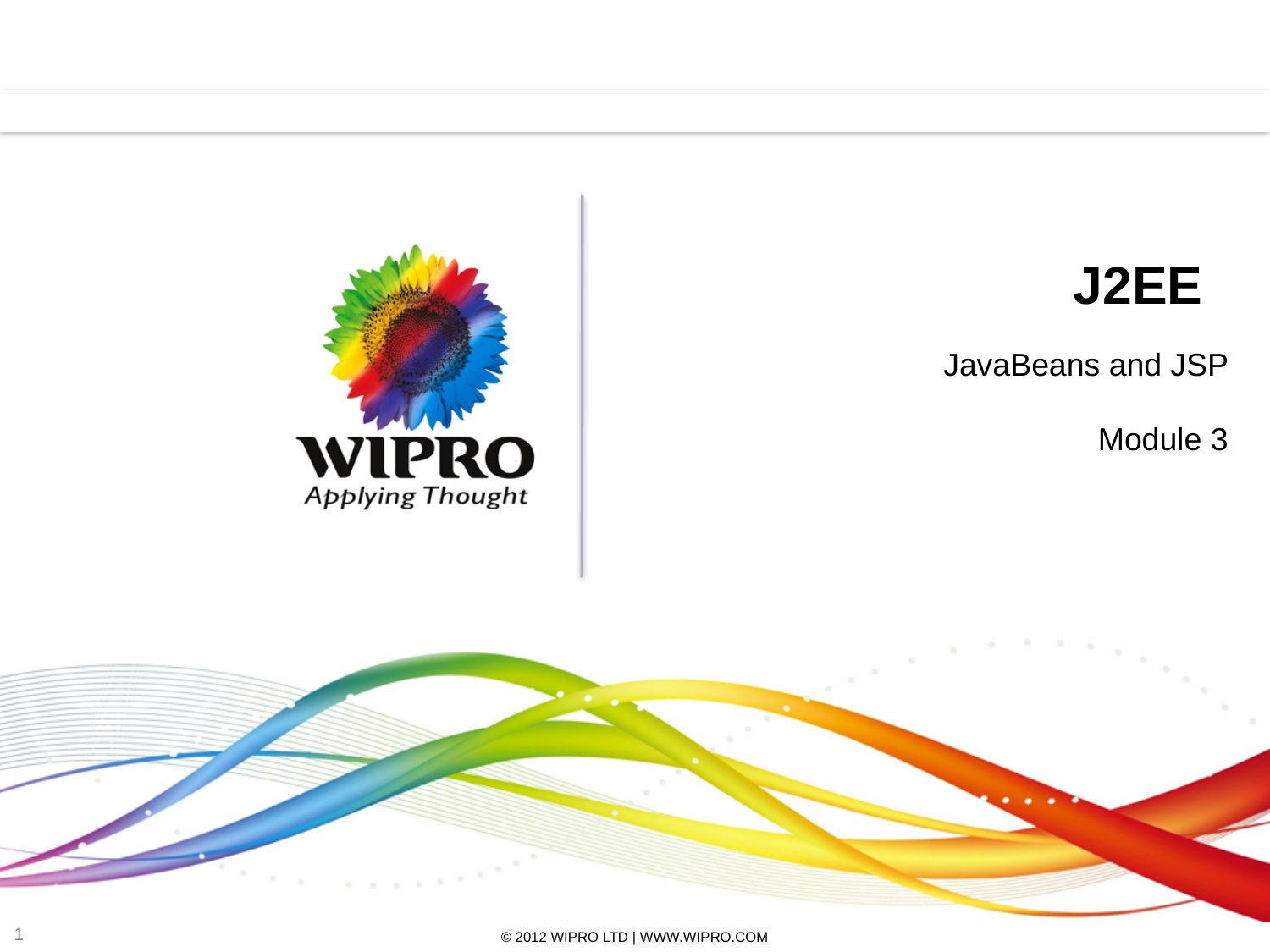

# J2EE
JavaBeans and JSP
Module 3